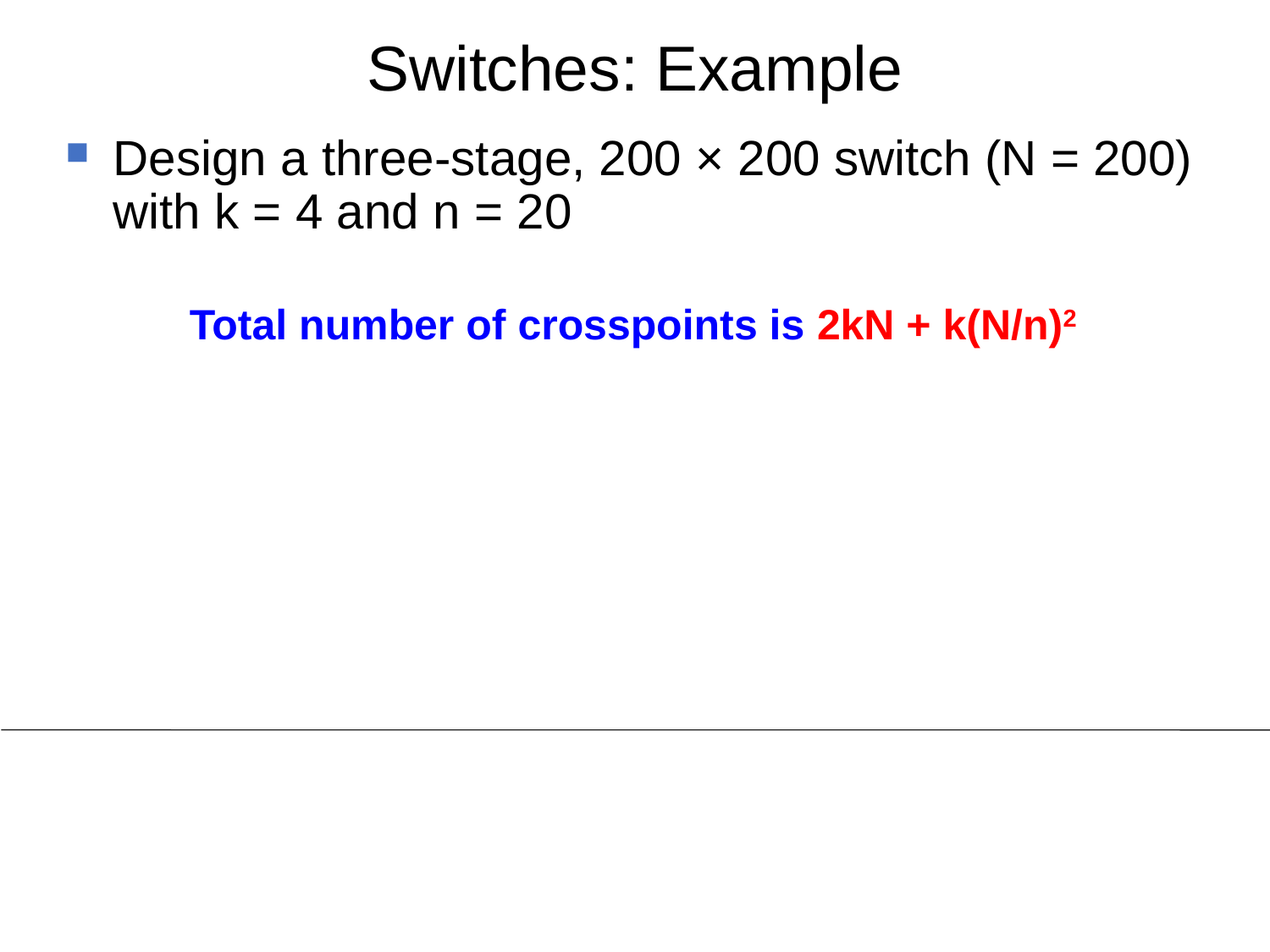

# Switches: Example

Design a three-stage, 200 × 200 switch (N = 200) with k = 4 and n = 20

Total number of crosspoints is 2kN + k(N/n)2